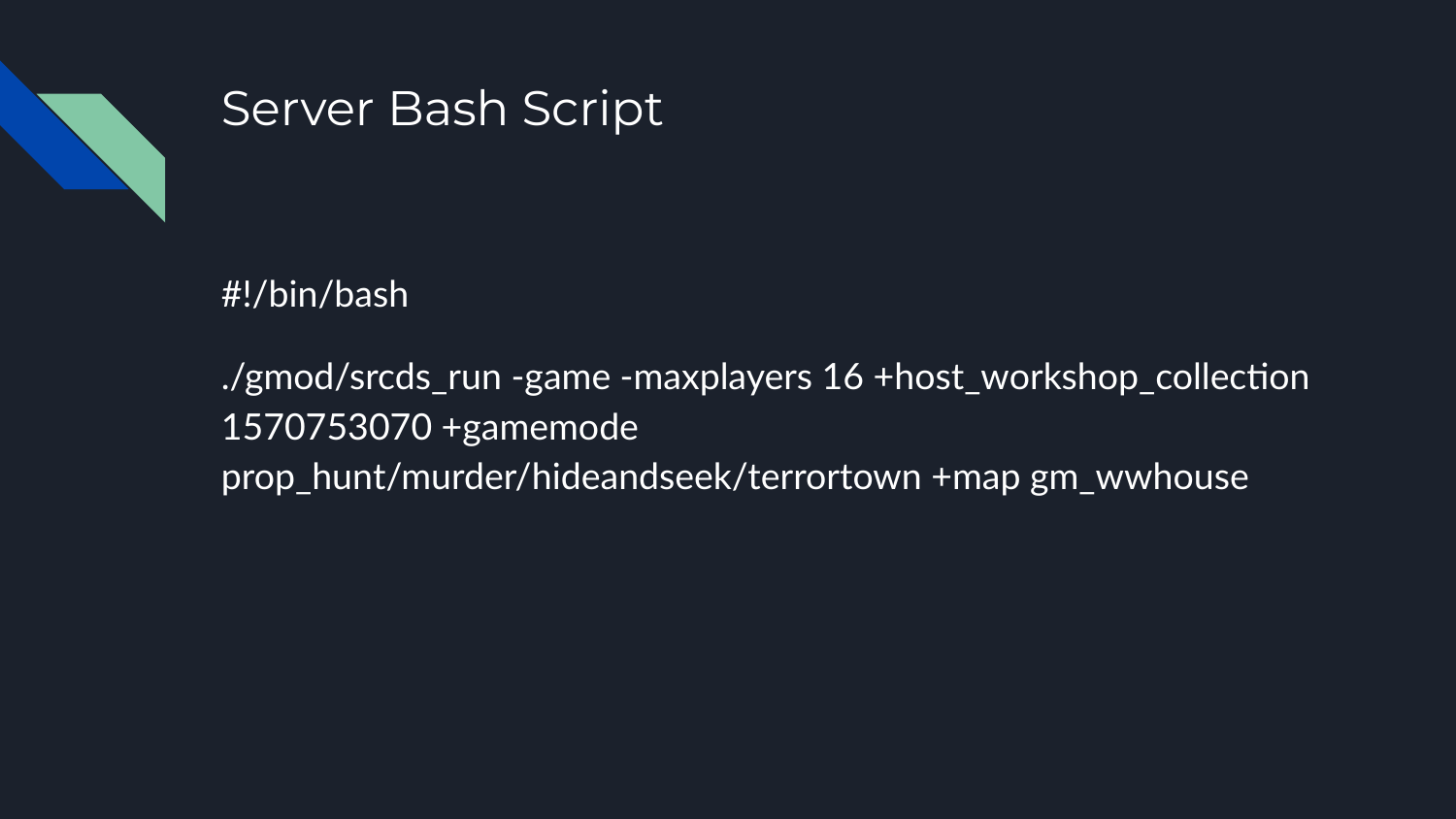

# Server Bash Script
#!/bin/bash
./gmod/srcds_run -game -maxplayers 16 +host_workshop_collection 1570753070 +gamemode prop_hunt/murder/hideandseek/terrortown +map gm_wwhouse